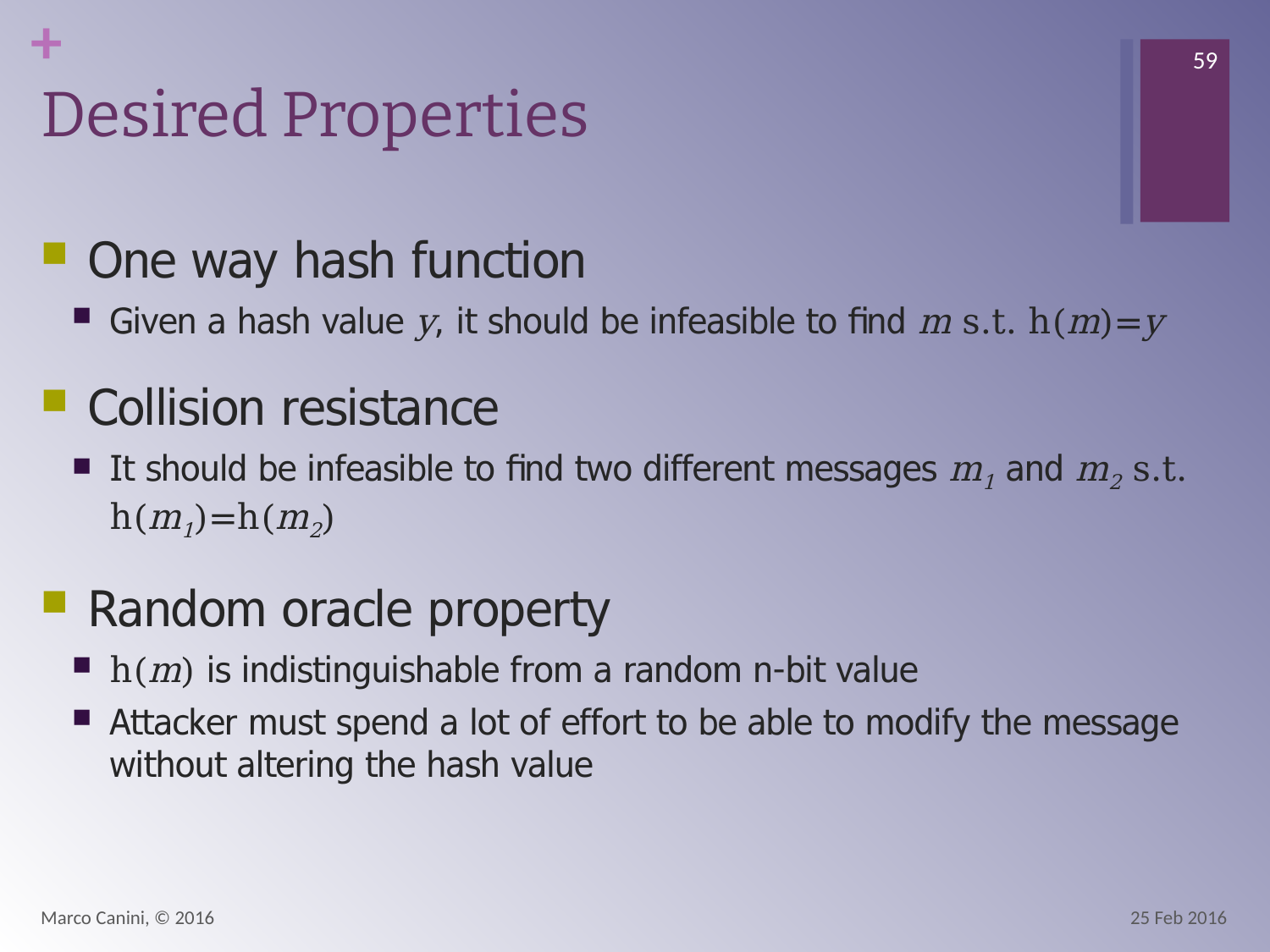

59
# Desired Properties
One way hash function
Given a hash value y, it should be infeasible to find m s.t. h(m)=y
Collision resistance
It should be infeasible to find two different messages m1 and m2 s.t. h(m1)=h(m2)
Random oracle property
h(m) is indistinguishable from a random n-bit value
Attacker must spend a lot of effort to be able to modify the message without altering the hash value
Marco Canini, © 2016
25 Feb 2016